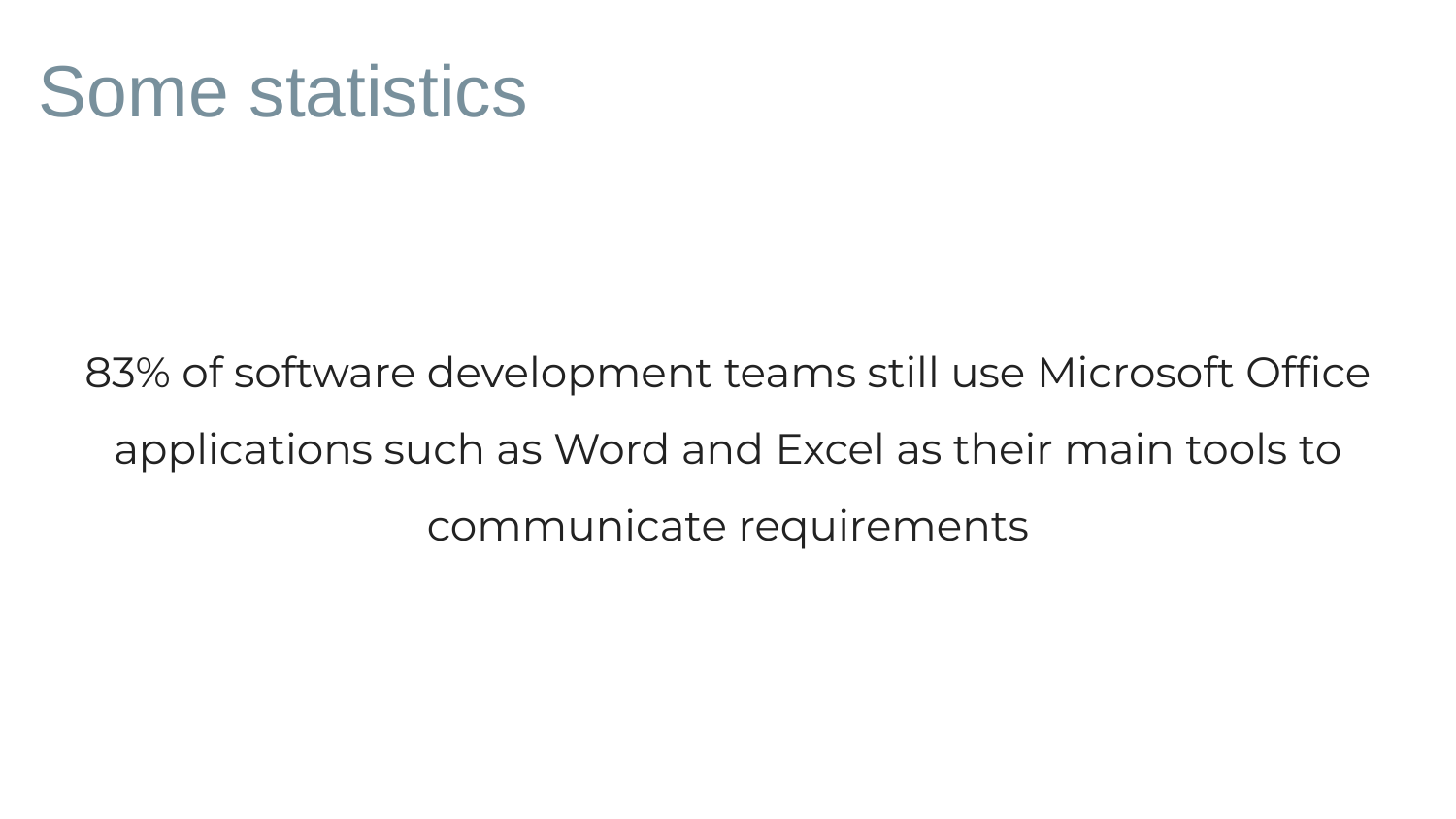

# Some statistics
83% of software development teams still use Microsoft Office applications such as Word and Excel as their main tools to communicate requirements